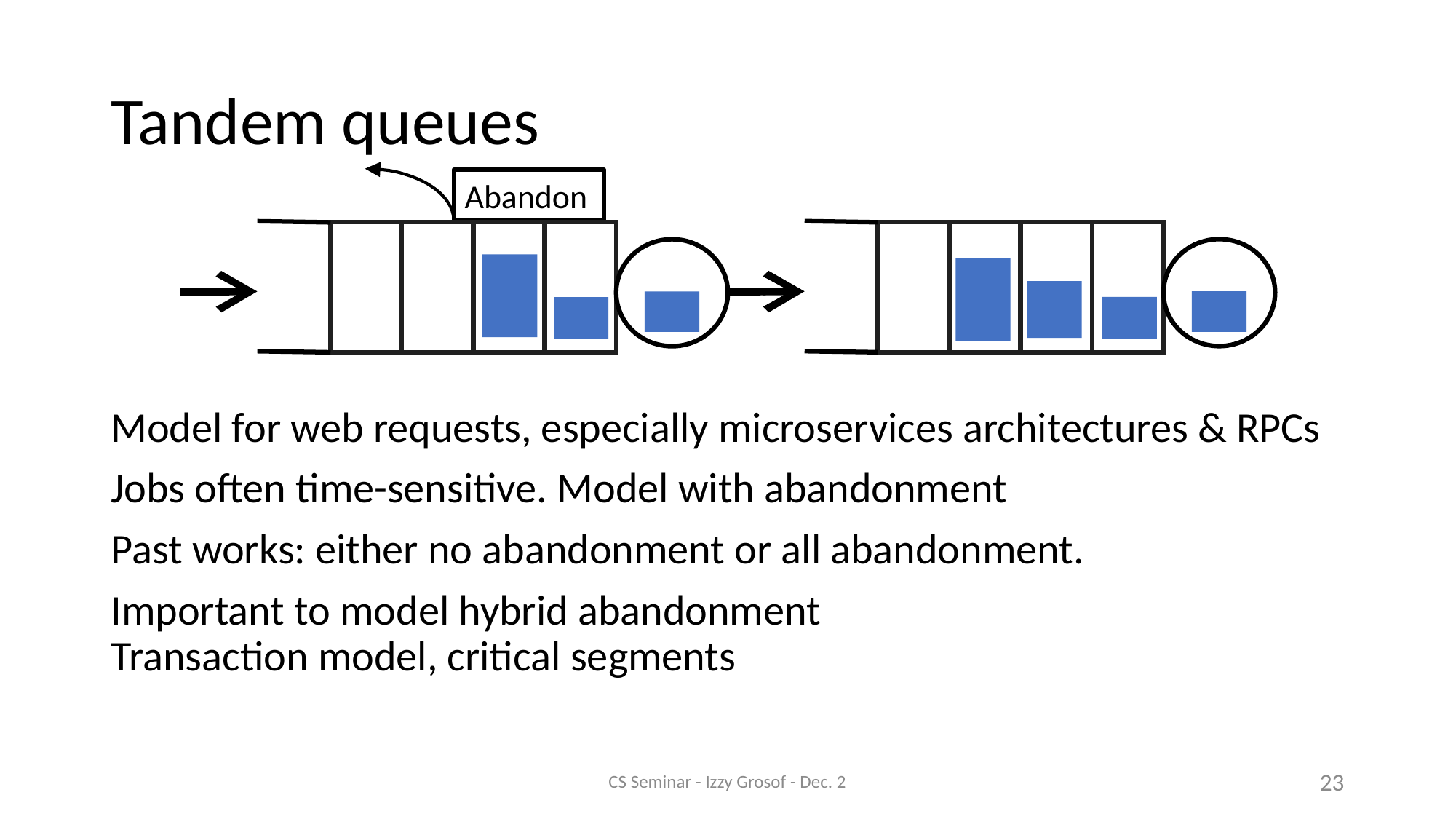

# Tandem queues

Abandon

Model for web requests, especially microservices architectures & RPCs
Jobs often time-sensitive. Model with abandonment
Past works: either no abandonment or all abandonment.
Important to model hybrid abandonment
Transaction model, critical segments

CS Seminar - Izzy Grosof - Dec. 2
23